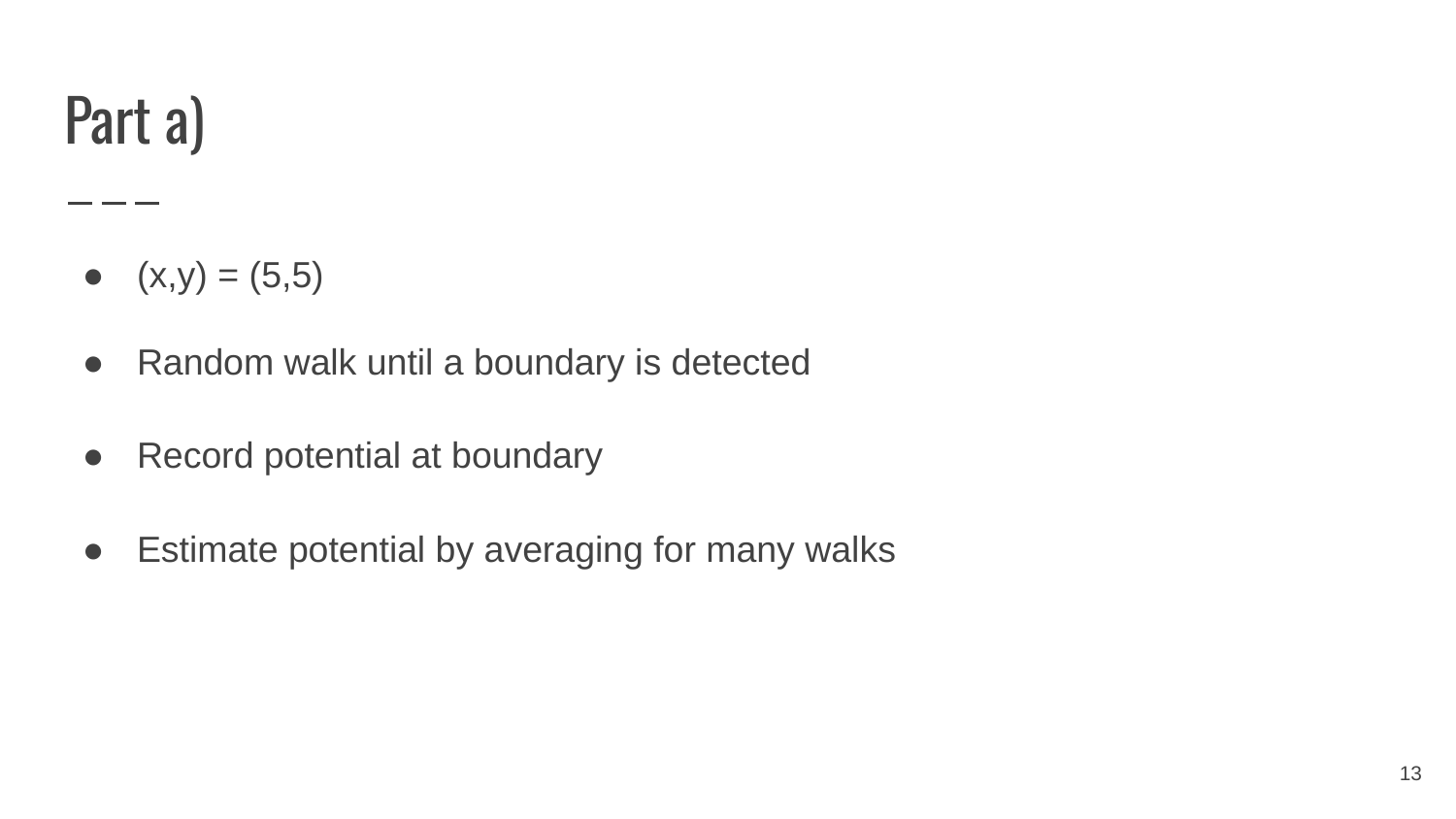

# Part a)
(x,y) = (5,5)
Random walk until a boundary is detected
Record potential at boundary
Estimate potential by averaging for many walks
13